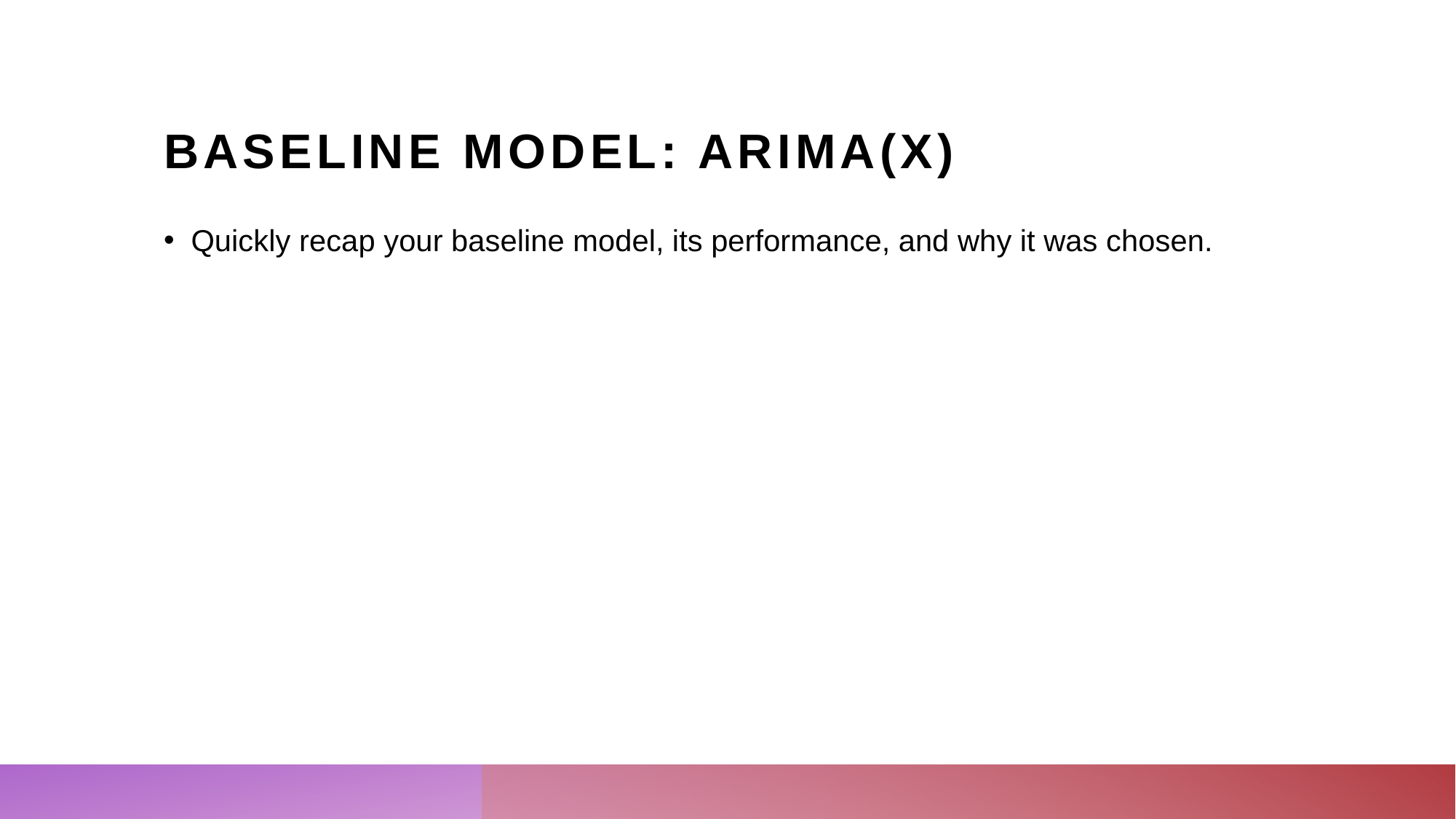

# Baseline Model: Arima(x)
Quickly recap your baseline model, its performance, and why it was chosen.